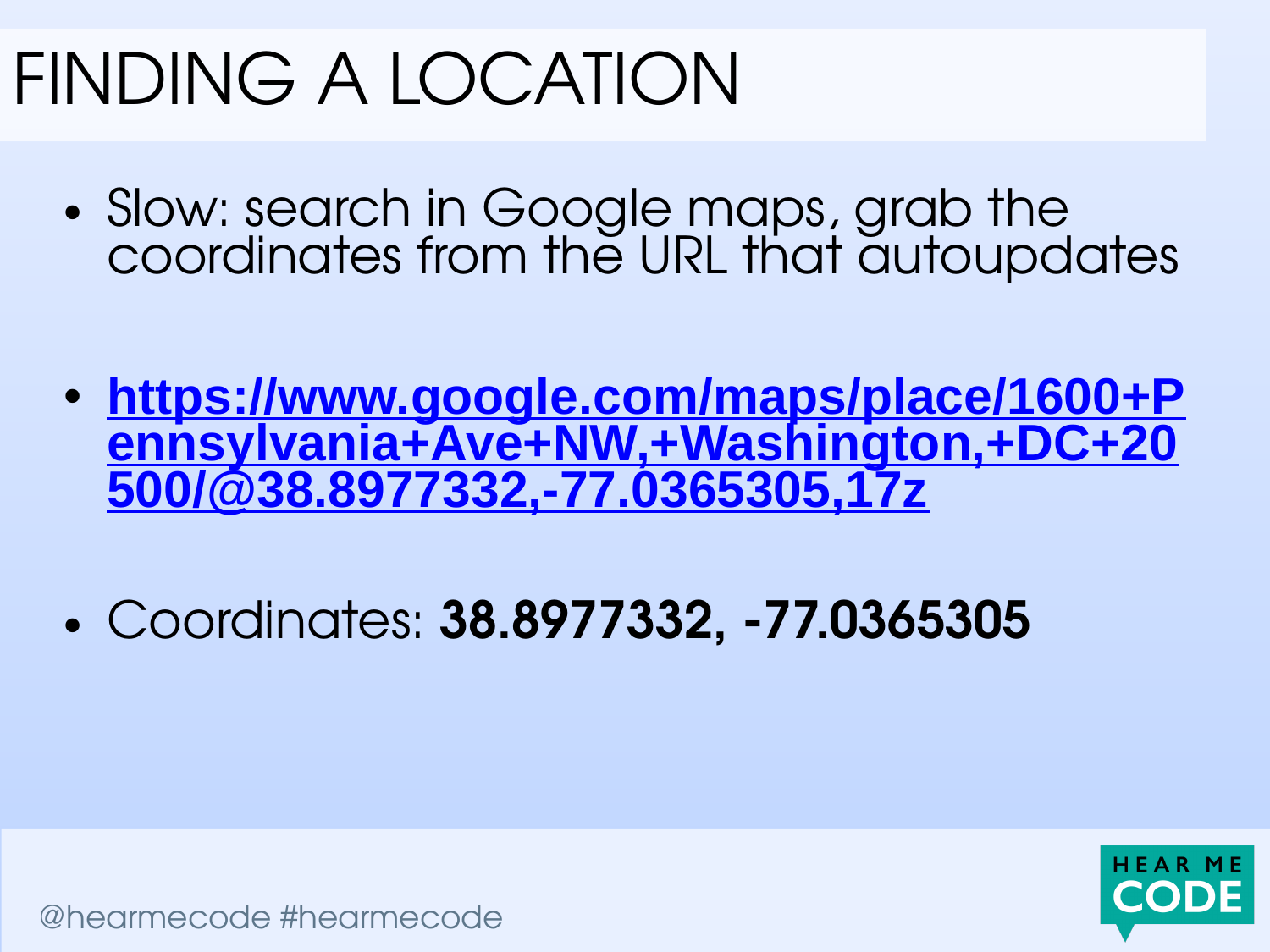

finding a location
Slow: search in Google maps, grab the coordinates from the URL that autoupdates

https://www.google.com/maps/place/1600+Pennsylvania+Ave+NW,+Washington,+DC+20500/@38.8977332,-77.0365305,17z

Coordinates: 38.8977332, -77.0365305
9